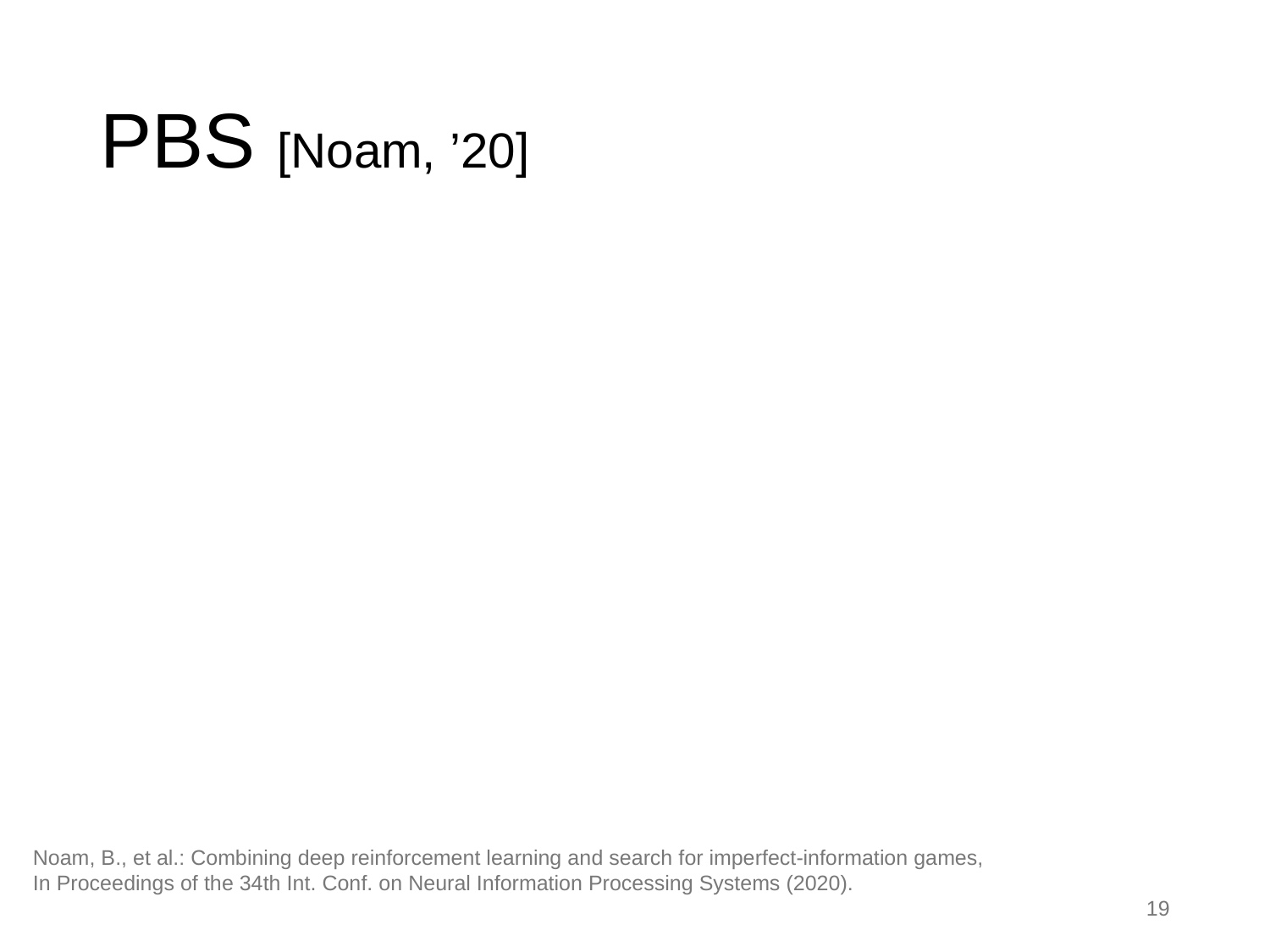

# PBS [Noam, ’20]
Noam, B., et al.: Combining deep reinforcement learning and search for imperfect-information games,
In Proceedings of the 34th Int. Conf. on Neural Information Processing Systems (2020).
19